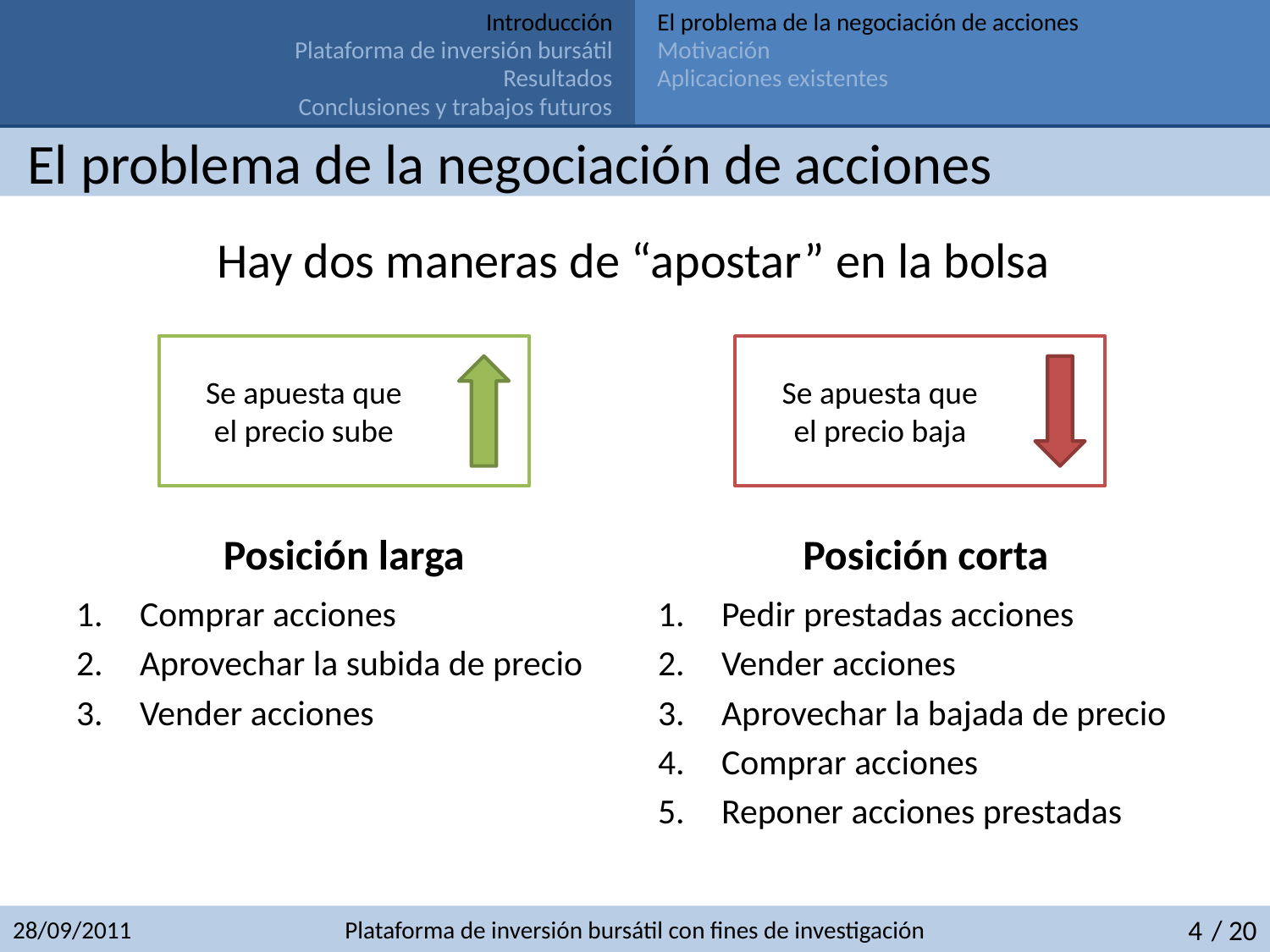

Introducción
El problema de la negociación de acciones
Plataforma de inversión bursátil
Motivación
Resultados
Aplicaciones existentes
Conclusiones y trabajos futuros
# El problema de la negociación de acciones
Hay dos maneras de “apostar” en la bolsa

Se apuesta que el precio sube

Se apuesta que el precio baja
Posición larga
Posición corta
Comprar acciones
Aprovechar la subida de precio
Vender acciones
Pedir prestadas acciones
Vender acciones
Aprovechar la bajada de precio
Comprar acciones
Reponer acciones prestadas
28/09/2011
Plataforma de inversión bursátil con fines de investigación
4